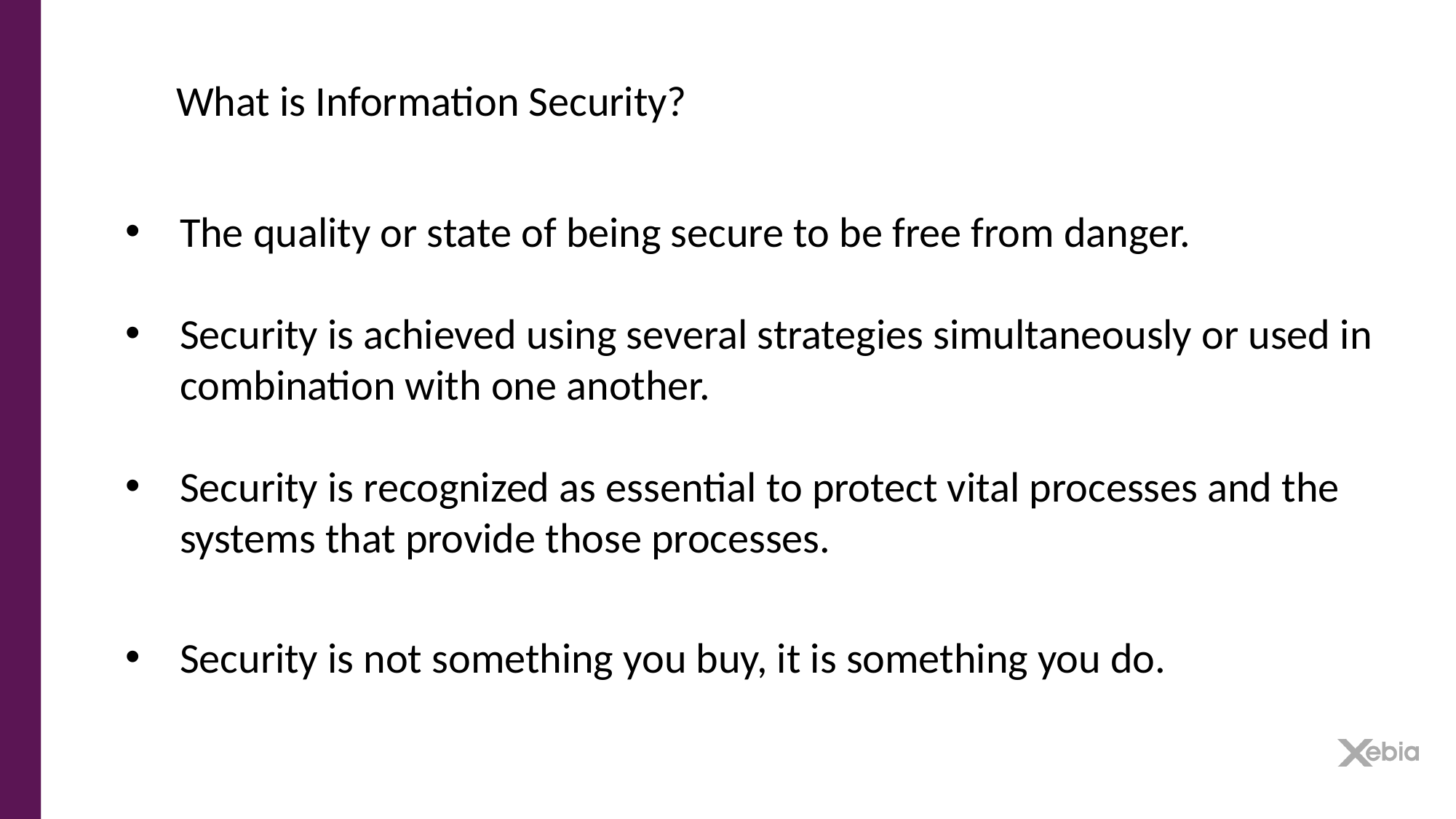

What is Information Security?
The quality or state of being secure to be free from danger.

Security is achieved using several strategies simultaneously or used in combination with one another.

Security is recognized as essential to protect vital processes and the systems that provide those processes.

Security is not something you buy, it is something you do.